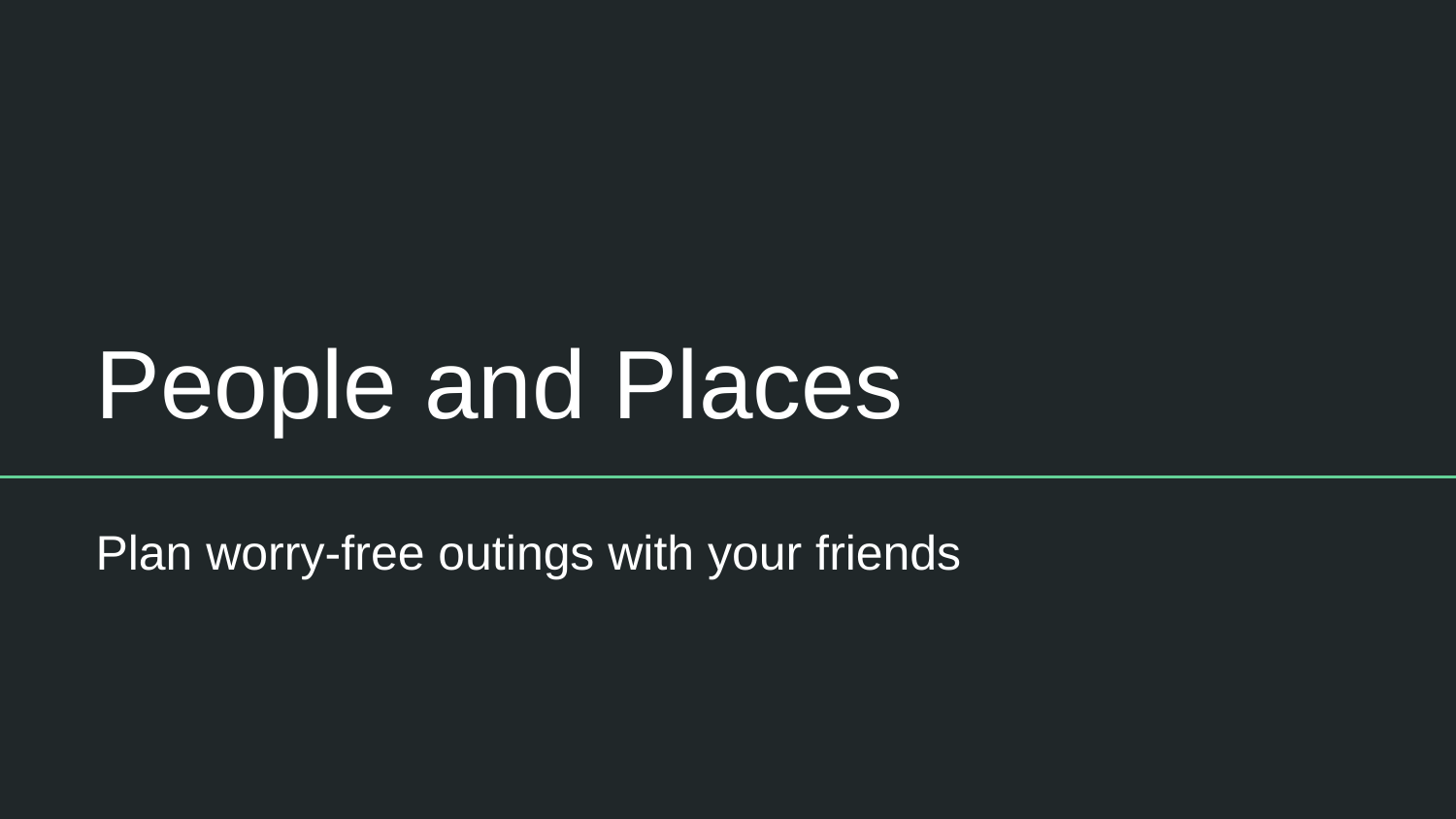

# People and Places
Plan worry-free outings with your friends